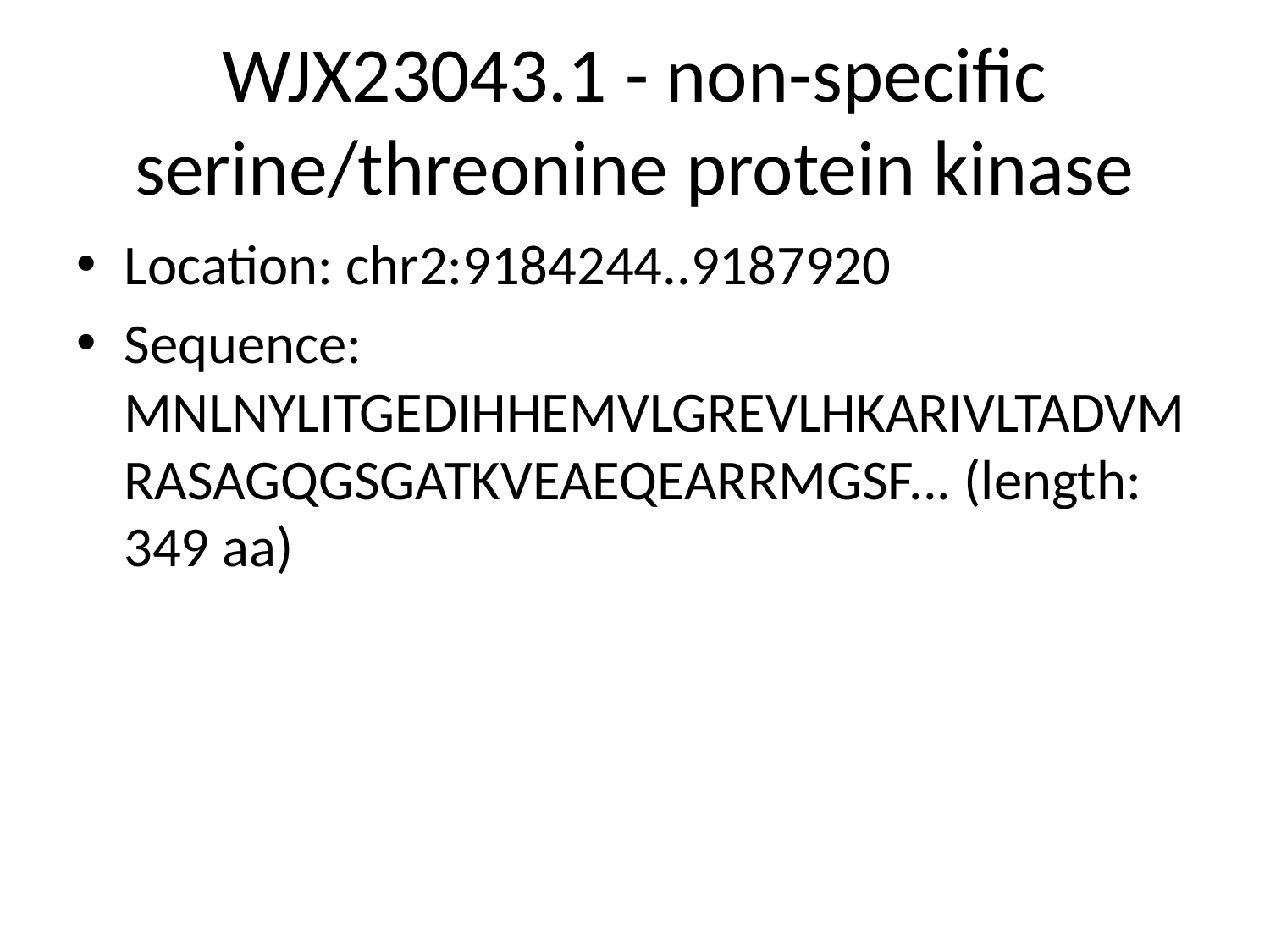

# WJX23043.1 - non-specific serine/threonine protein kinase
Location: chr2:9184244..9187920
Sequence: MNLNYLITGEDIHHEMVLGREVLHKARIVLTADVMRASAGQGSGATKVEAEQEARRMGSF... (length: 349 aa)